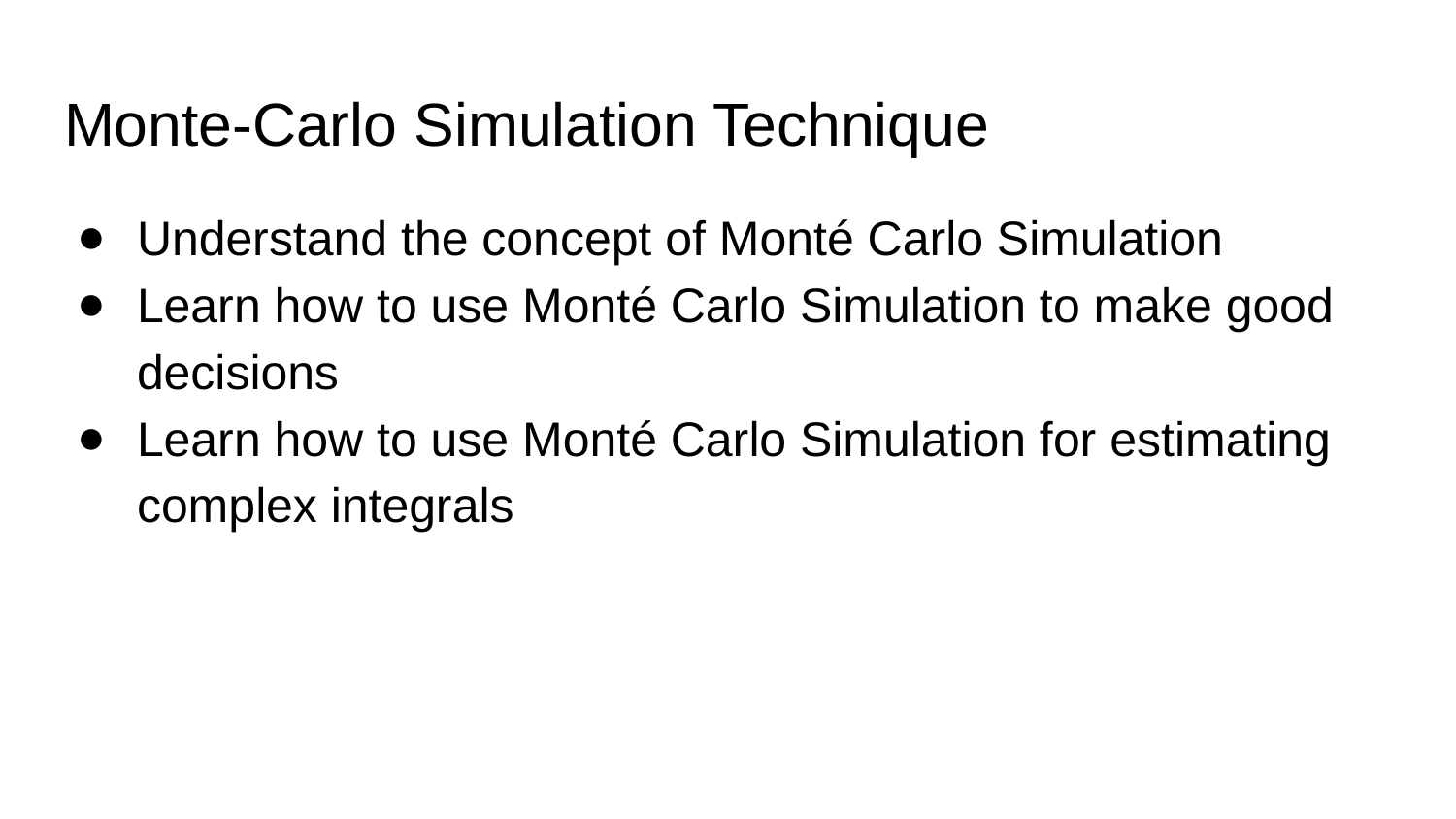

# Monte-Carlo Simulation Technique
Understand the concept of Monté Carlo Simulation
Learn how to use Monté Carlo Simulation to make good decisions
Learn how to use Monté Carlo Simulation for estimating complex integrals